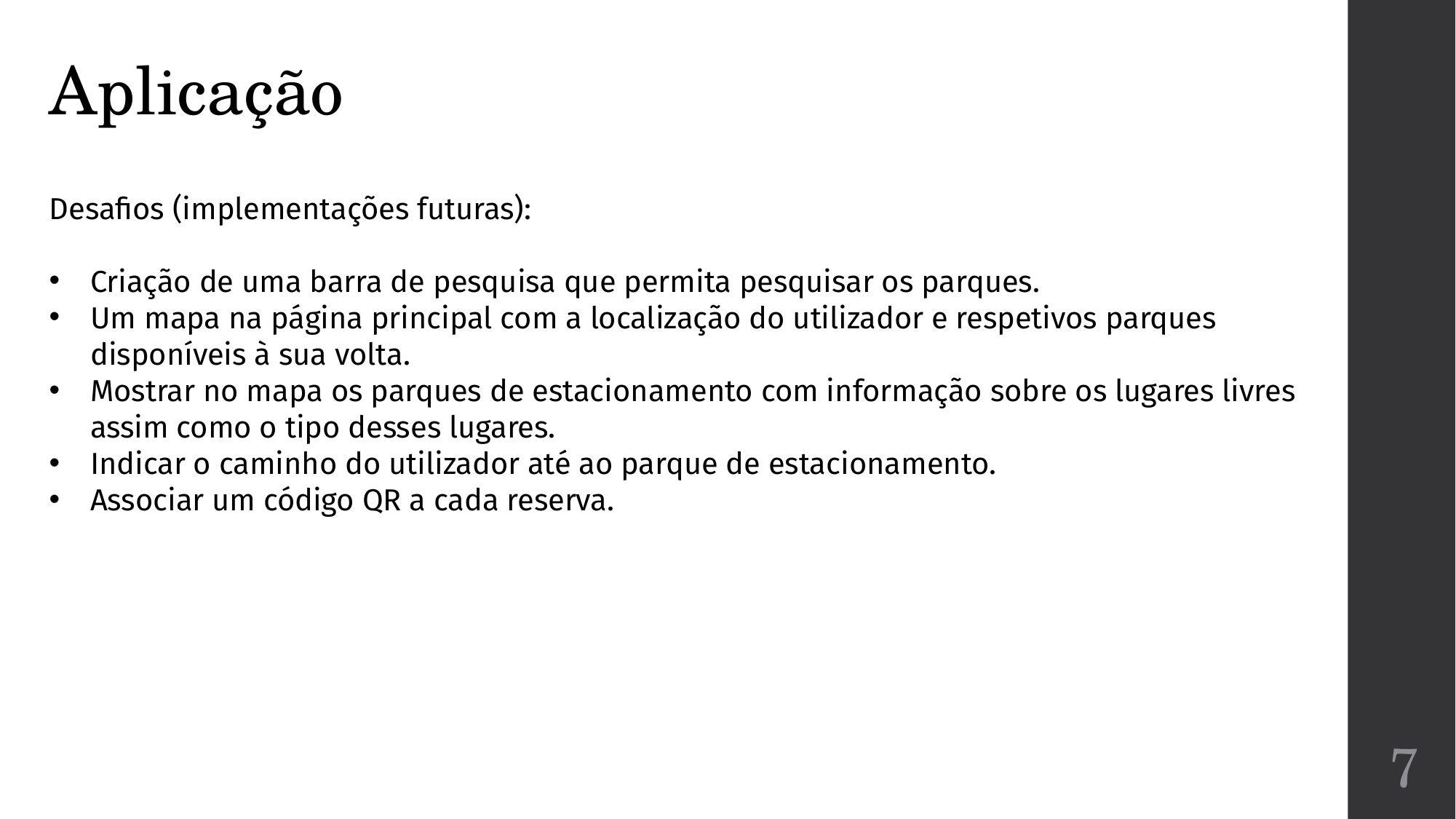

# Aplicação
Desafios (implementações futuras):

Criação de uma barra de pesquisa que permita pesquisar os parques.
Um mapa na página principal com a localização do utilizador e respetivos parques disponíveis à sua volta.
Mostrar no mapa os parques de estacionamento com informação sobre os lugares livres assim como o tipo desses lugares.
Indicar o caminho do utilizador até ao parque de estacionamento.
Associar um código QR a cada reserva.

7